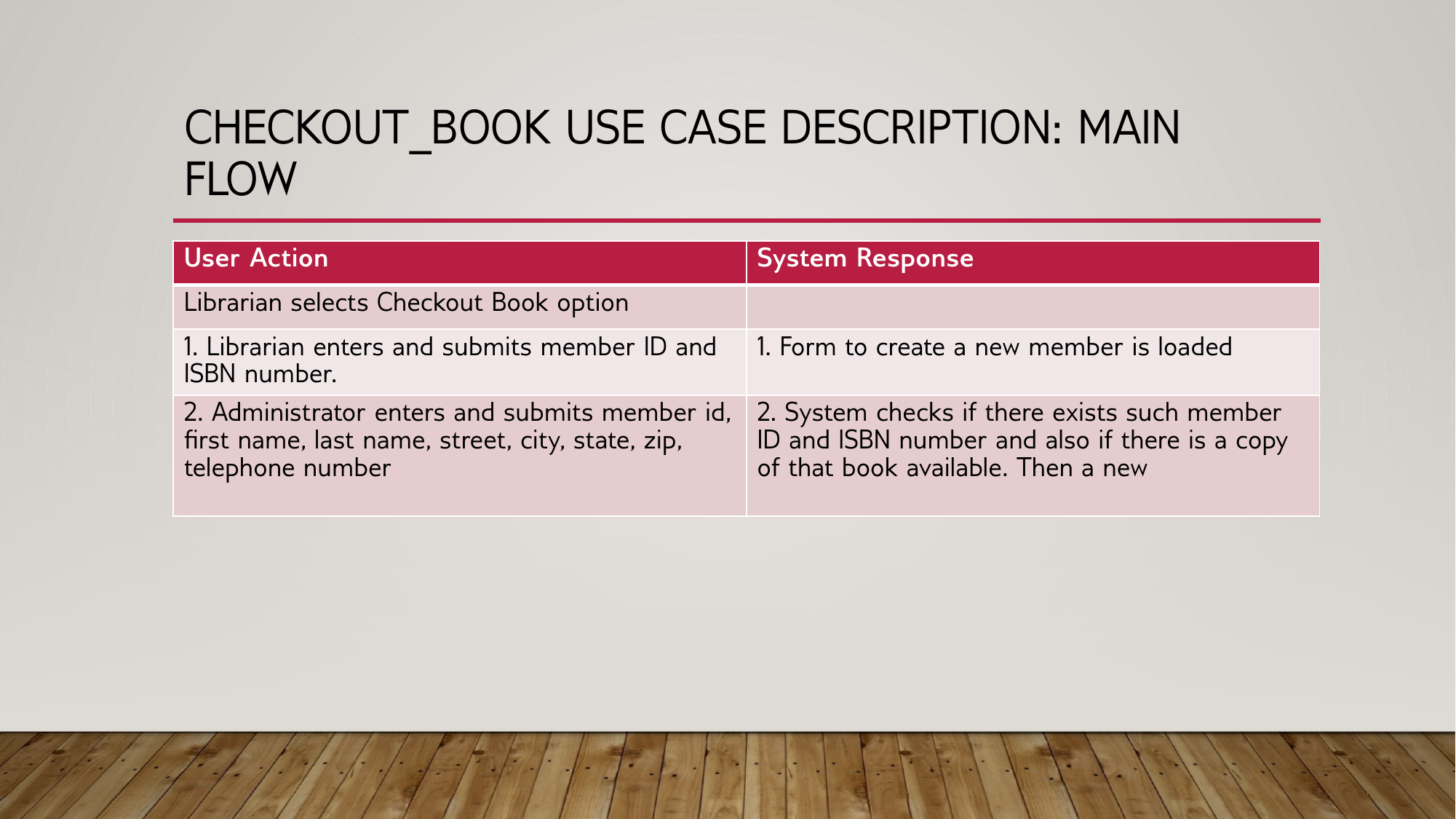

# checkout_book use case description: main flow
| User Action | System Response |
| --- | --- |
| Librarian selects Checkout Book option |  |
| 1. Librarian enters and submits member ID and ISBN number. | 1. Form to create a new member is loaded |
| 2. Administrator enters and submits member id, first name, last name, street, city, state, zip, telephone number | 2. System checks if there exists such member ID and ISBN number and also if there is a copy of that book available. Then a new |